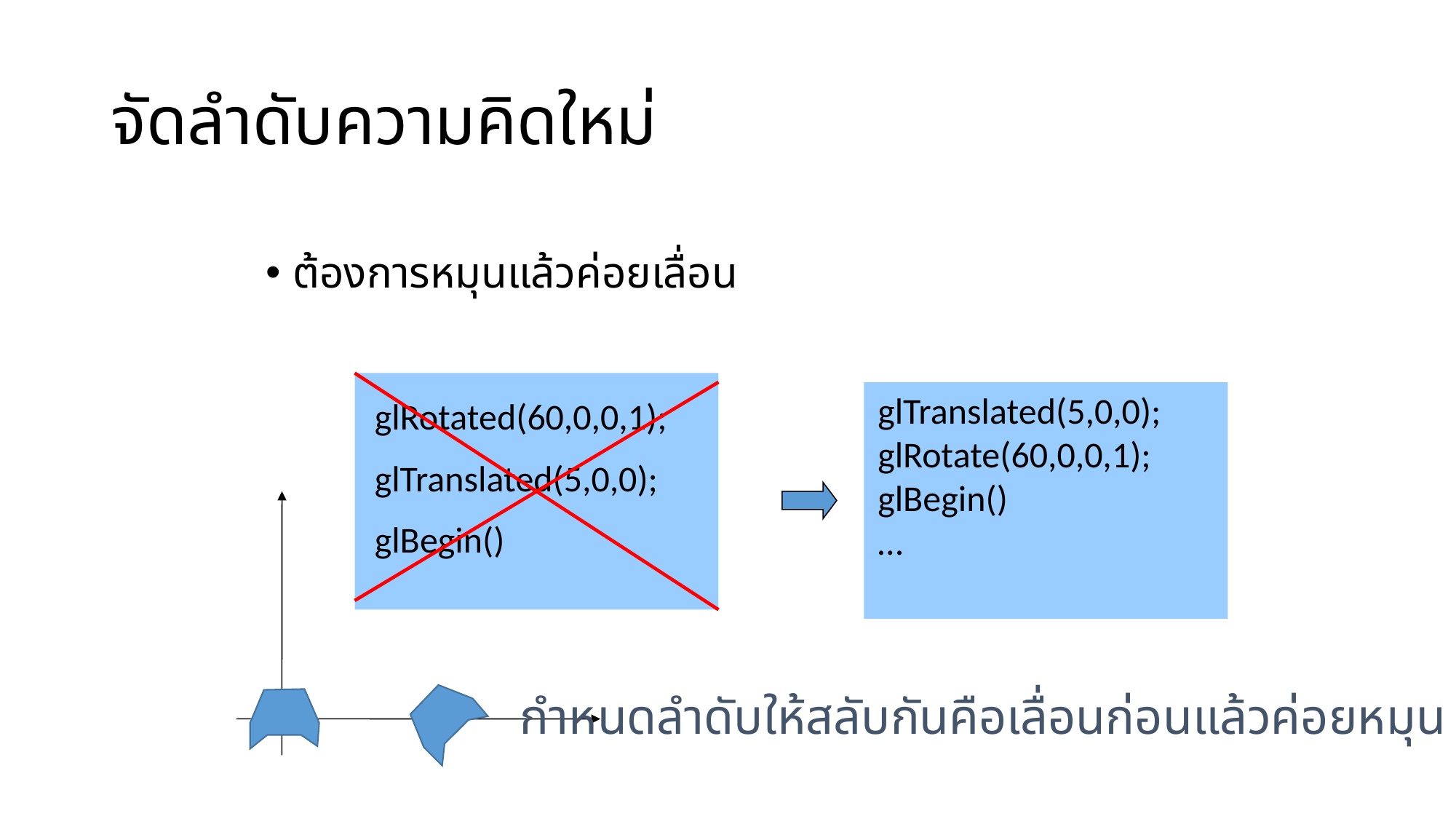

# จัดลำดับความคิดใหม่
ต้องการหมุนแล้วค่อยเลื่อน

glRotated(60,0,0,1);
glTranslated(5,0,0);
glBegin()

glTranslated(5,0,0);
glRotate(60,0,0,1);
glBegin()
…

กำหนดลำดับให้สลับกันคือเลื่อนก่อนแล้วค่อยหมุน